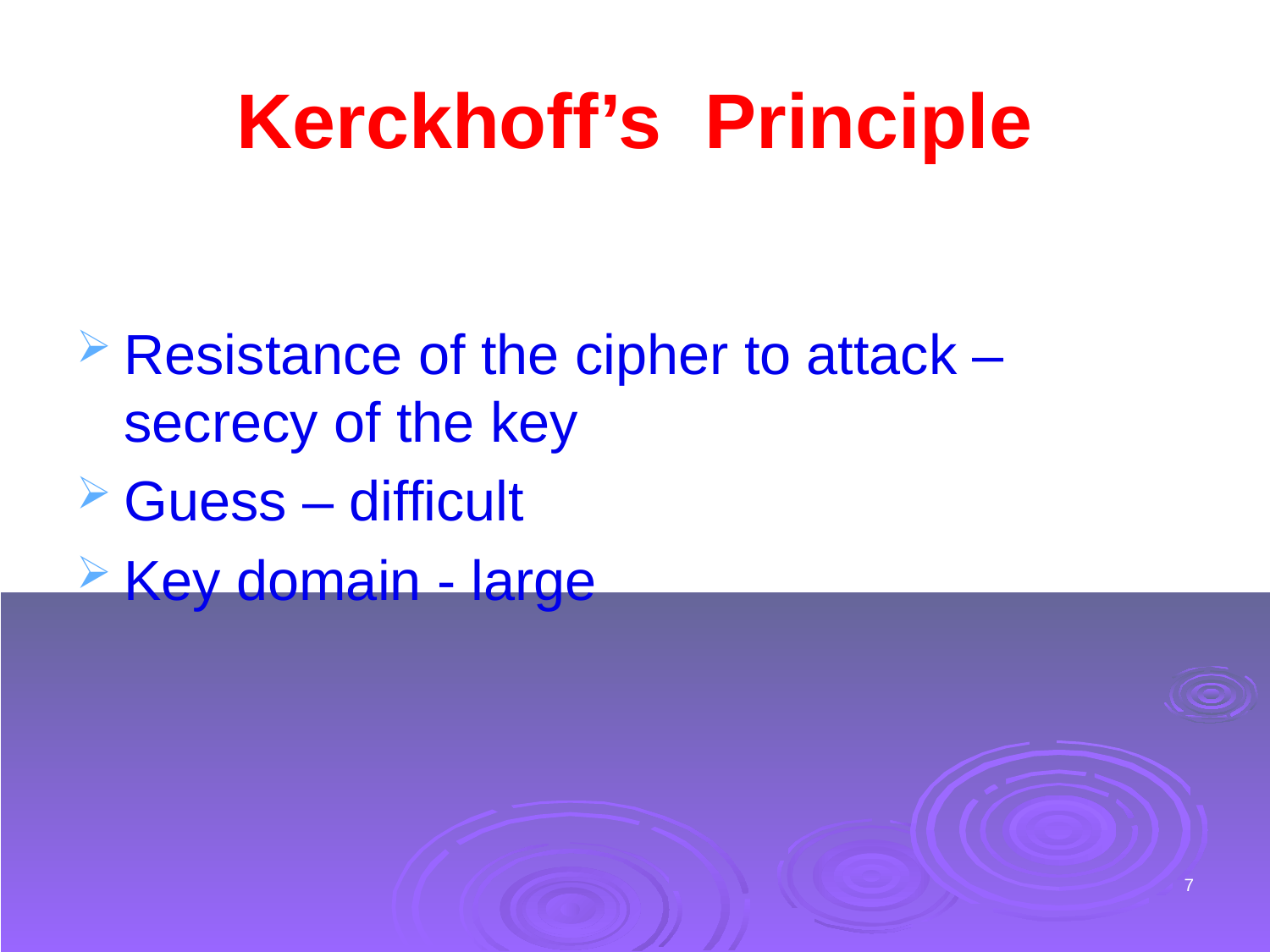

# Kerckhoff’s  Principle

Resistance of the cipher to attack – secrecy of the key
Guess – difficult
Key domain - large
7